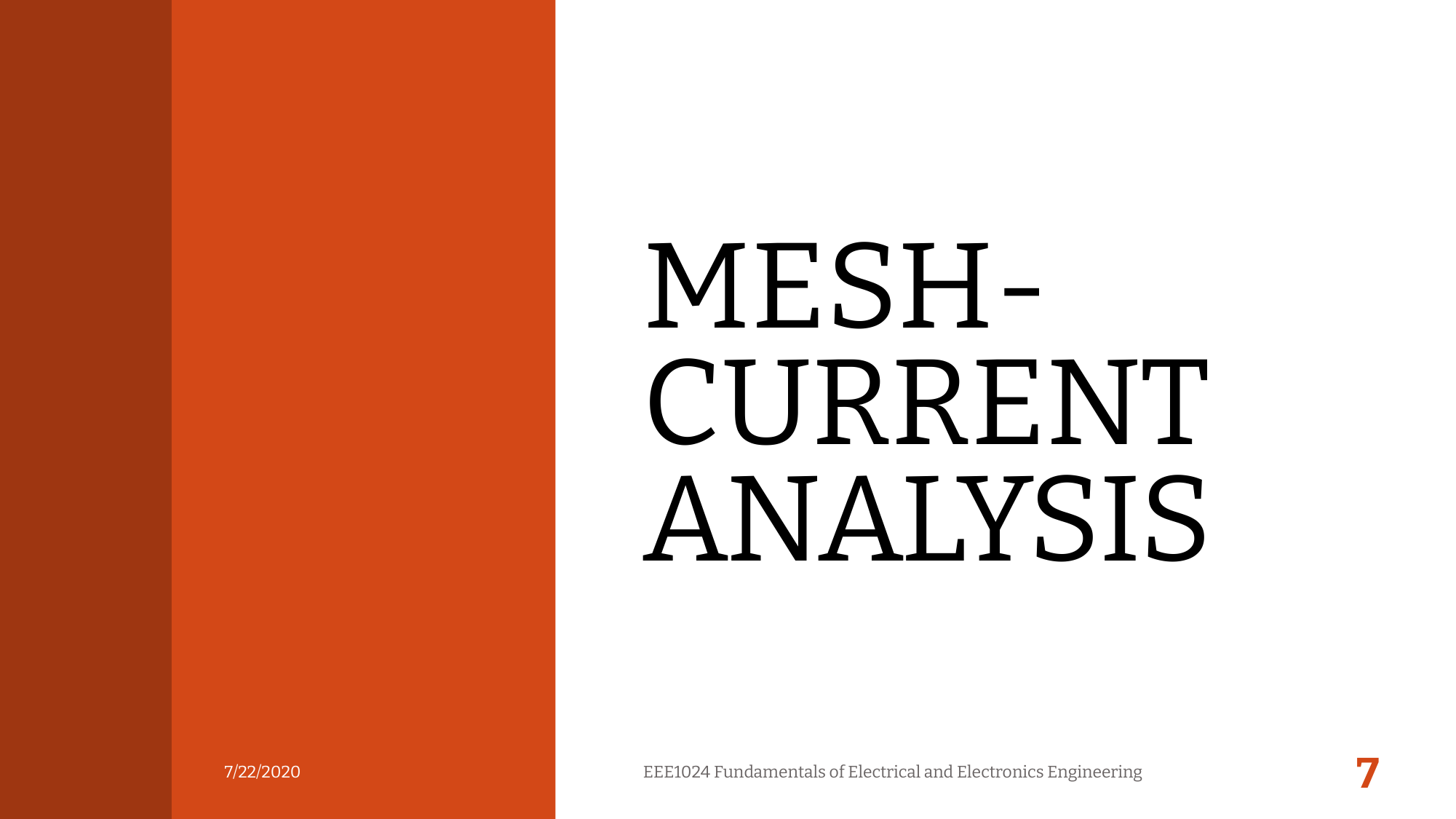

# Mesh-Current Analysis

7
7/22/2020
EEE1024 Fundamentals of Electrical and Electronics Engineering